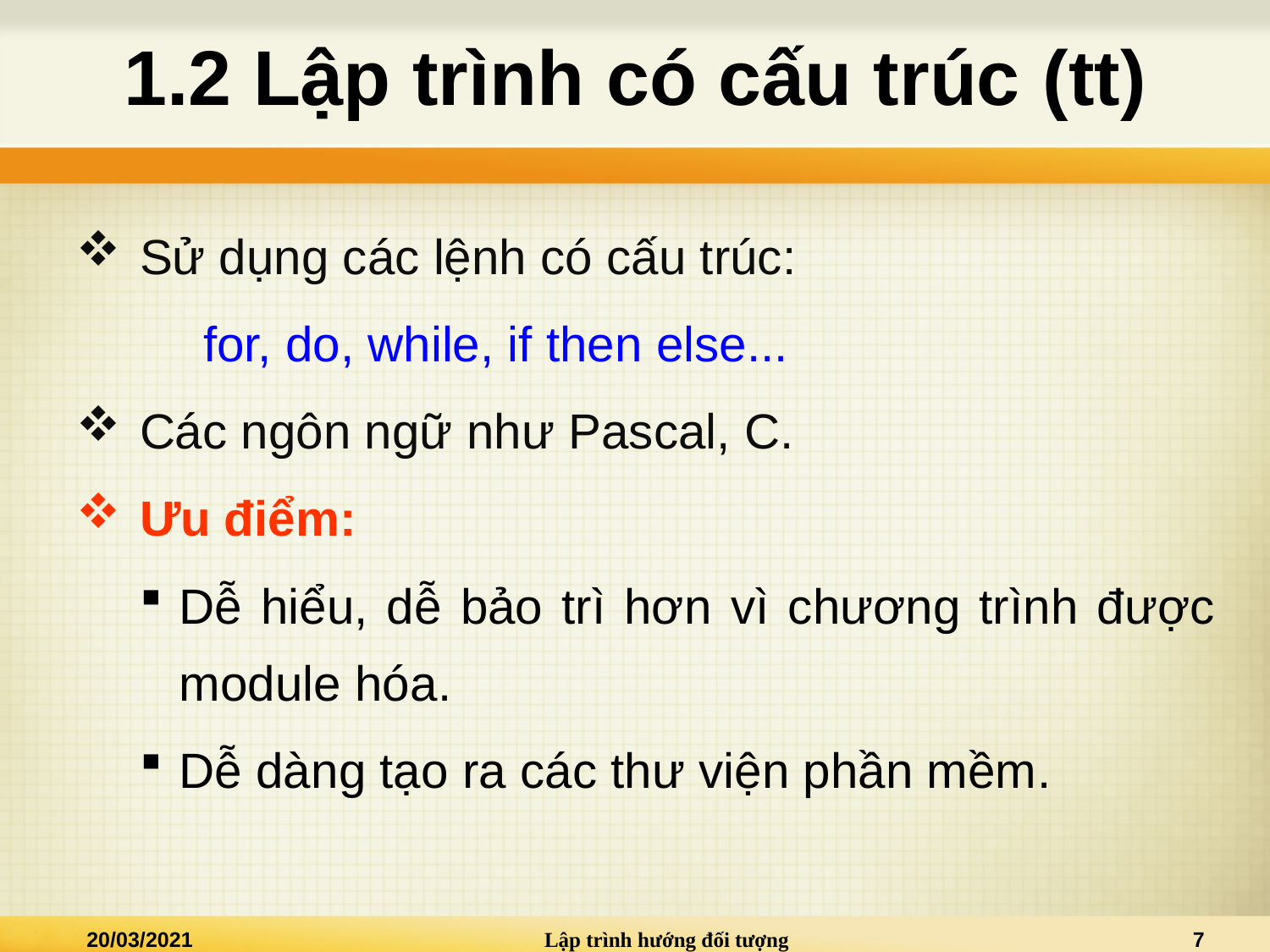

# 1.2 Lập trình có cấu trúc (tt)
Sử dụng các lệnh có cấu trúc:
for, do, while, if then else...
Các ngôn ngữ như Pascal, C.
Ưu điểm:
Dễ hiểu, dễ bảo trì hơn vì chương trình được module hóa.
Dễ dàng tạo ra các thư viện phần mềm.
20/03/2021
Lập trình hướng đối tượng
7